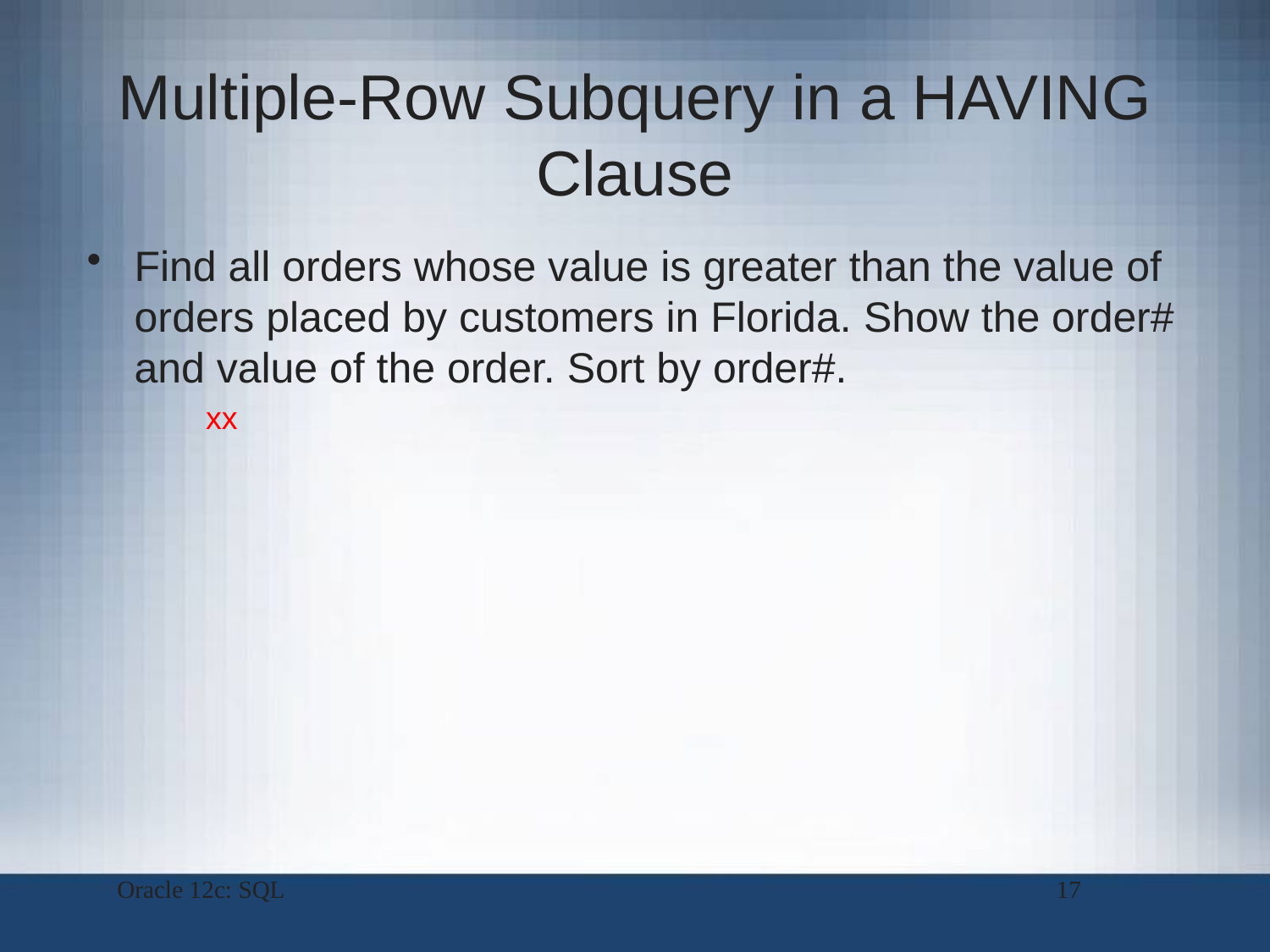

# Multiple-Row Subquery in a HAVING Clause
Find all orders whose value is greater than the value of orders placed by customers in Florida. Show the order# and value of the order. Sort by order#.
xx
Oracle 12c: SQL
17